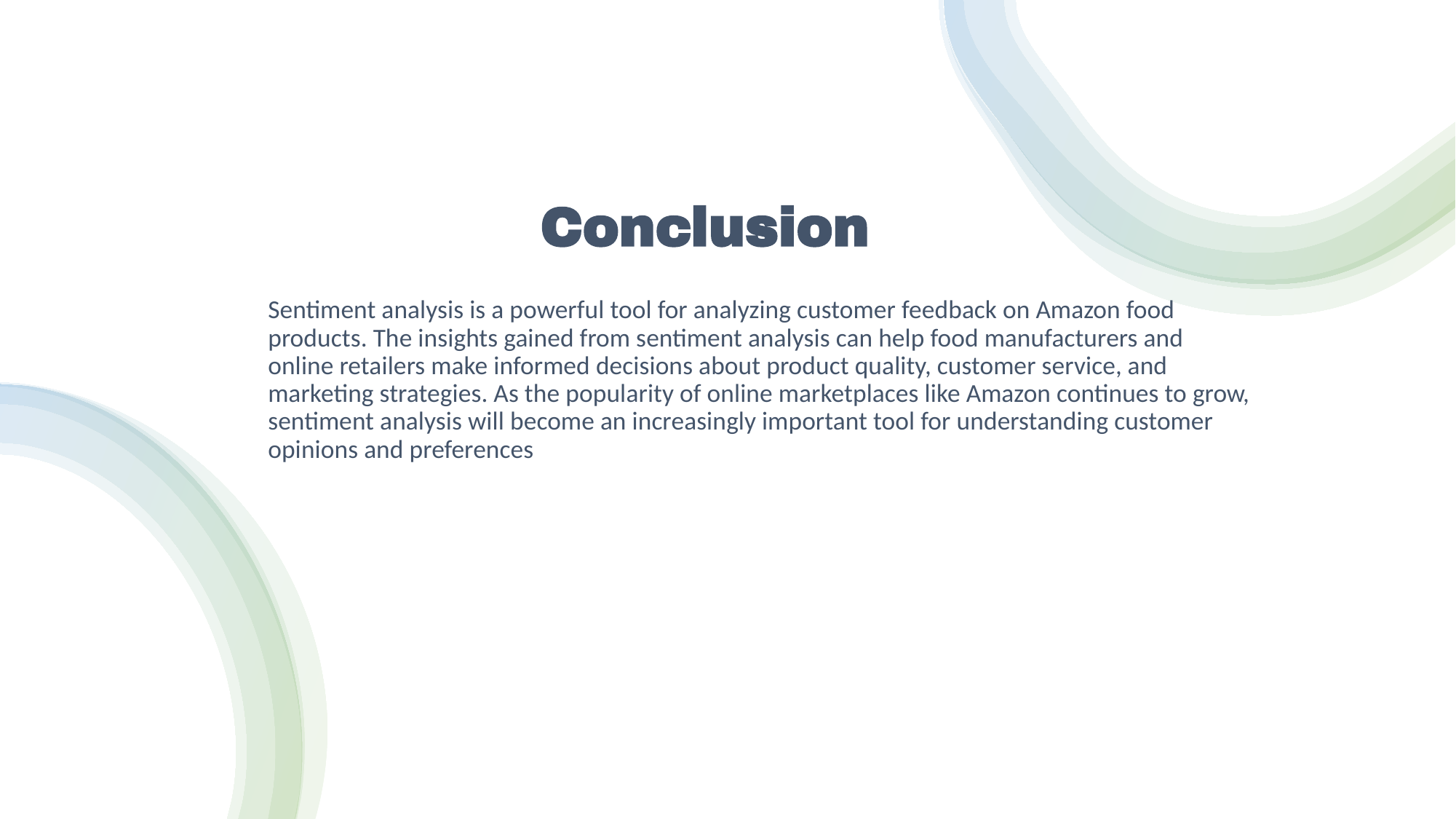

# Conclusion
Sentiment analysis is a powerful tool for analyzing customer feedback on Amazon food products. The insights gained from sentiment analysis can help food manufacturers and online retailers make informed decisions about product quality, customer service, and marketing strategies. As the popularity of online marketplaces like Amazon continues to grow, sentiment analysis will become an increasingly important tool for understanding customer opinions and preferences